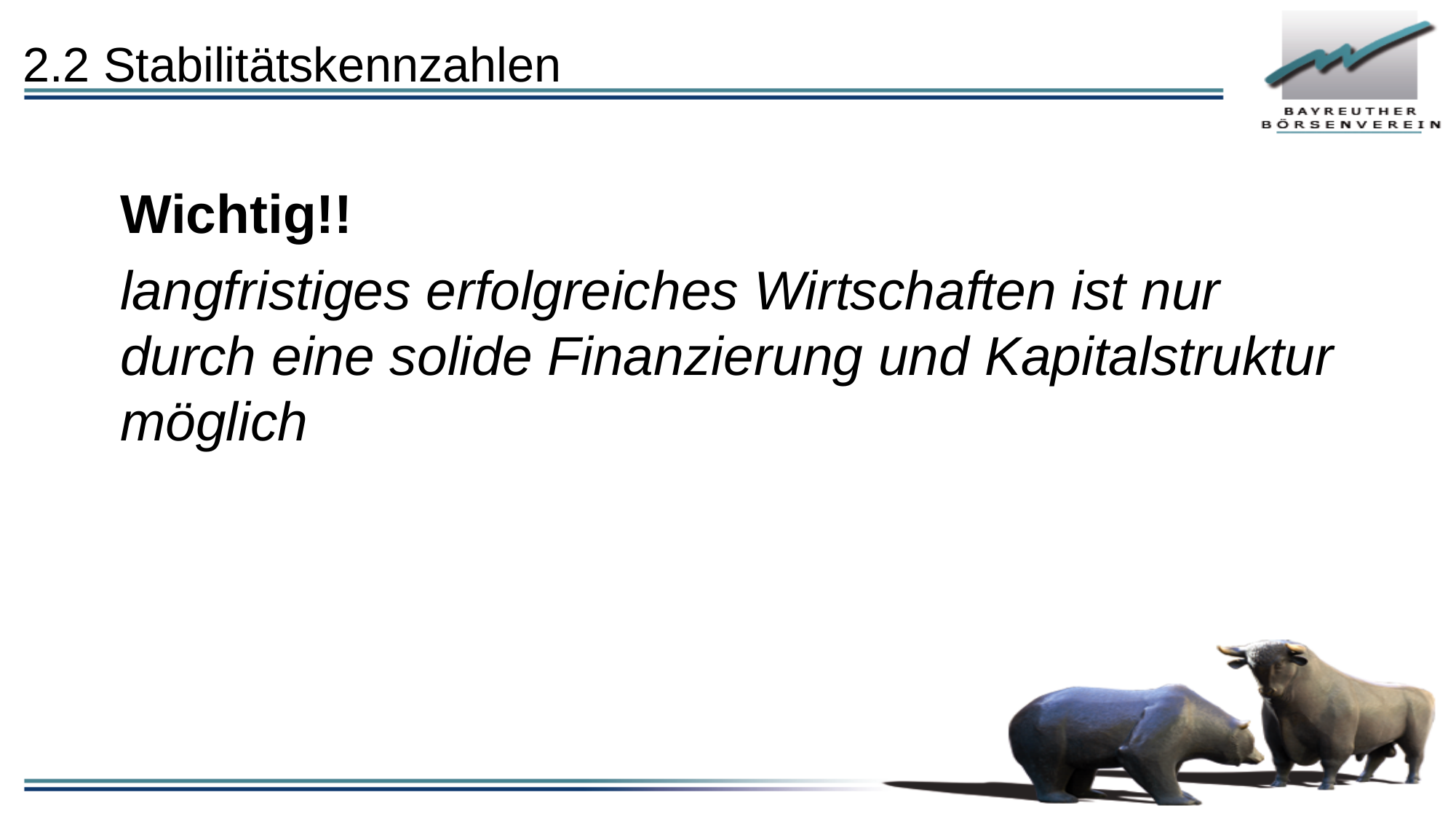

# 2.2 Stabilitätskennzahlen
Wichtig!!
langfristiges erfolgreiches Wirtschaften ist nur durch eine solide Finanzierung und Kapitalstruktur möglich